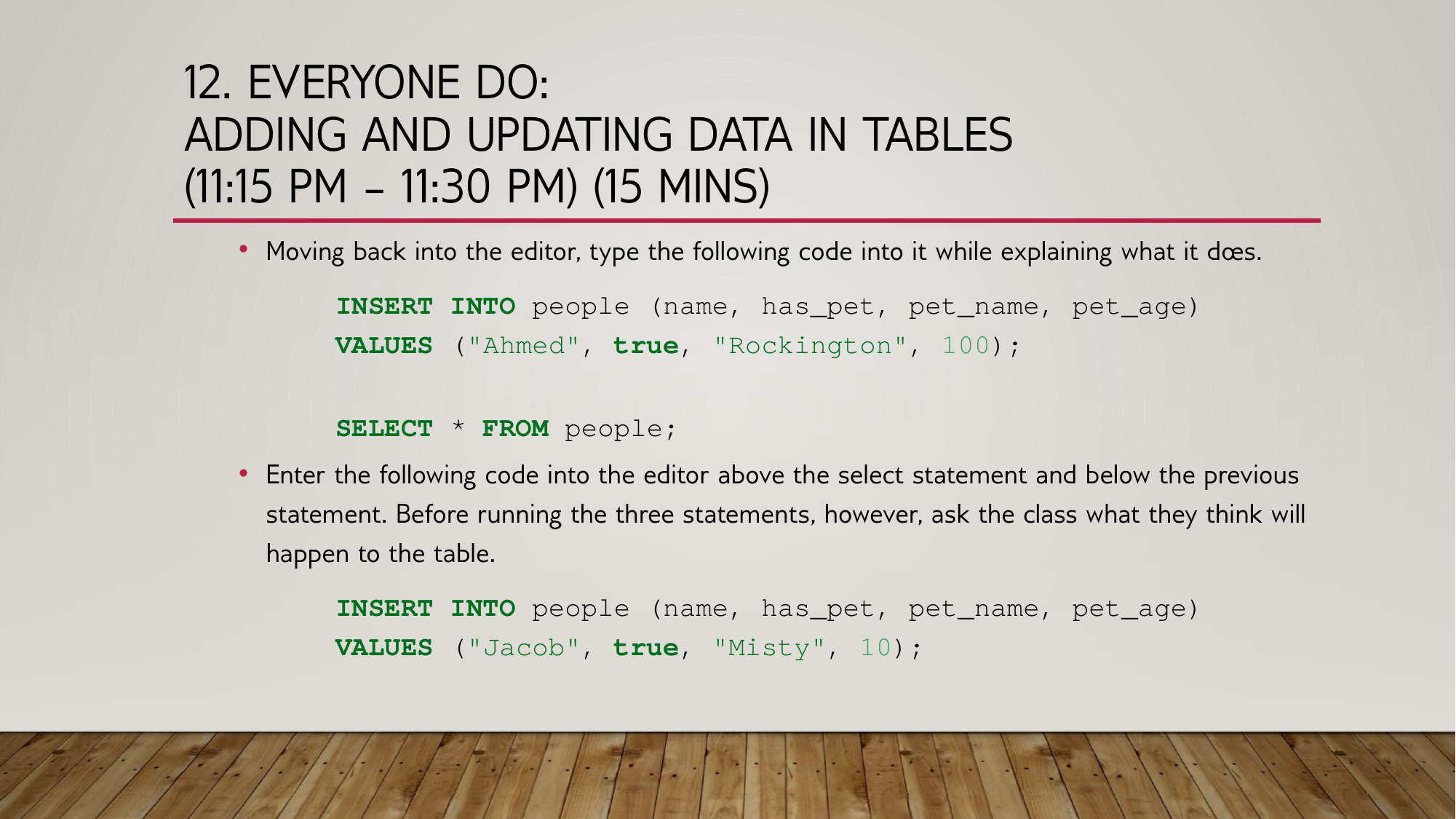

# 12. EVERYONE DO: Adding and Updating Data In Tables (11:15 PM – 11:30 PM) (15 mins)
Moving back into the editor, type the following code into it while explaining what it does.
INSERT INTO people (name, has_pet, pet_name, pet_age)
VALUES ("Ahmed", true, "Rockington", 100);
SELECT * FROM people;
Enter the following code into the editor above the select statement and below the previous statement. Before running the three statements, however, ask the class what they think will happen to the table.
INSERT INTO people (name, has_pet, pet_name, pet_age)
VALUES ("Jacob", true, "Misty", 10);